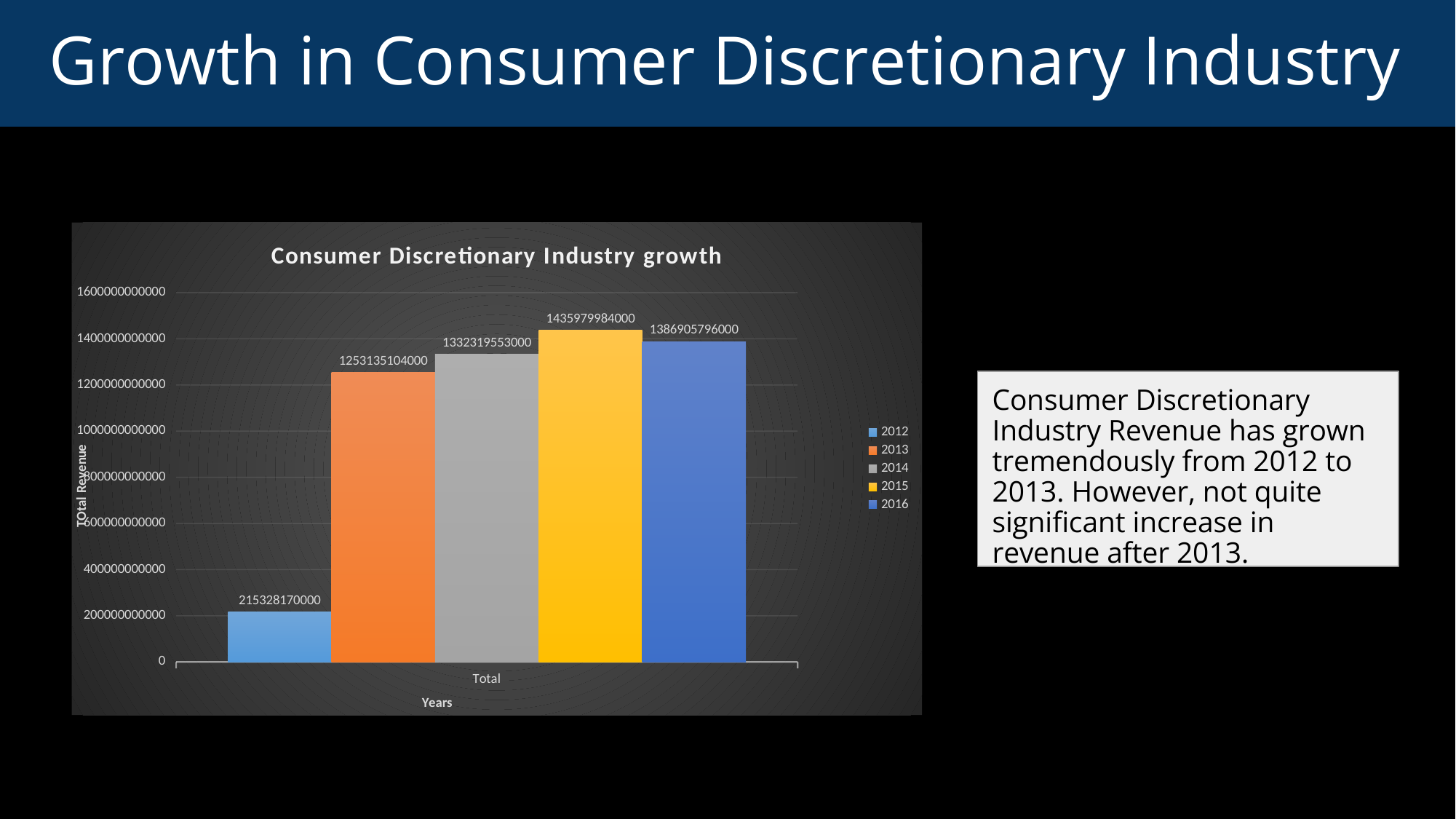

# Growth in Consumer Discretionary Industry

### Chart: Consumer Discretionary Industry growth

| Category | 2012 | 2013 | 2014 | 2015 | 2016 |
|---|---|---|---|---|---|
| Total | 215328170000.0 | 1253135104000.0 | 1332319553000.0 | 1435979984000.0 | 1386905796000.0 |
Consumer Discretionary Industry Revenue has grown tremendously from 2012 to 2013. However, not quite significant increase in revenue after 2013.